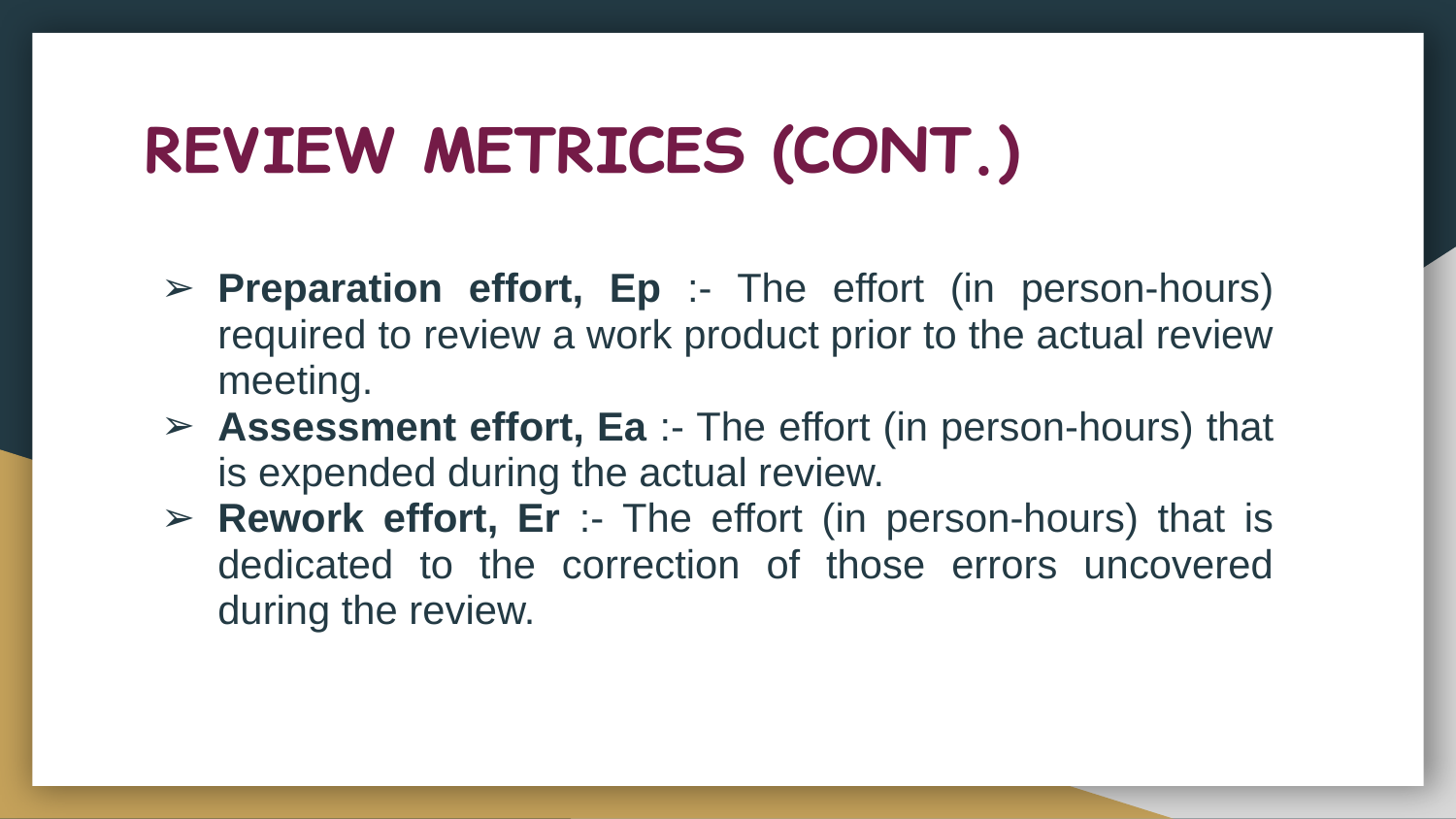

# REVIEW METRICES (CONT.)
Preparation effort, Ep :- The effort (in person-hours) required to review a work product prior to the actual review meeting.
Assessment effort, Ea :- The effort (in person-hours) that is expended during the actual review.
Rework effort, Er :- The effort (in person-hours) that is dedicated to the correction of those errors uncovered during the review.